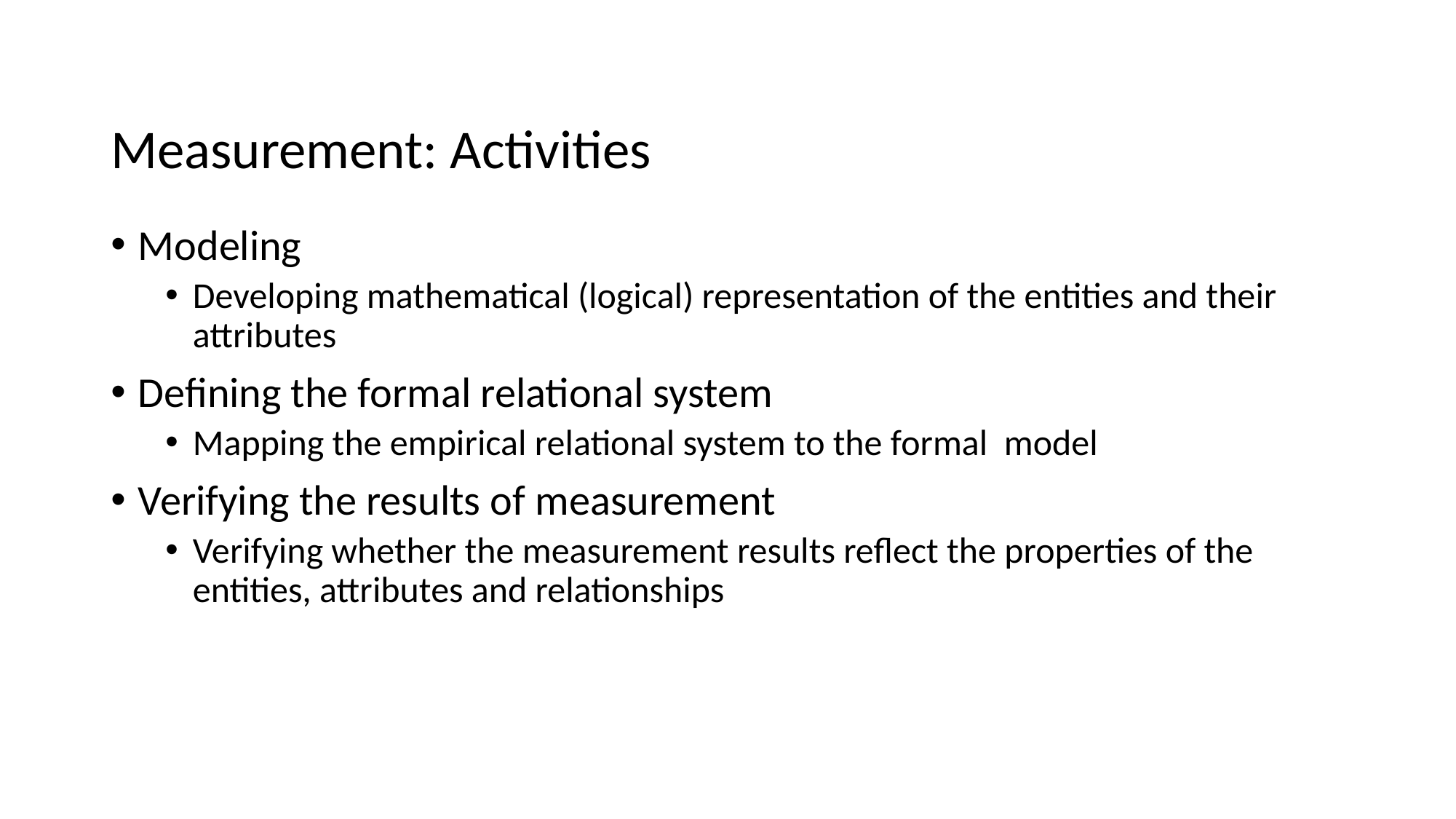

# Measurement: Activities
Modeling
Developing mathematical (logical) representation of the entities and their attributes
Defining the formal relational system
Mapping the empirical relational system to the formal  model
Verifying the results of measurement
Verifying whether the measurement results reflect the properties of the entities, attributes and relationships